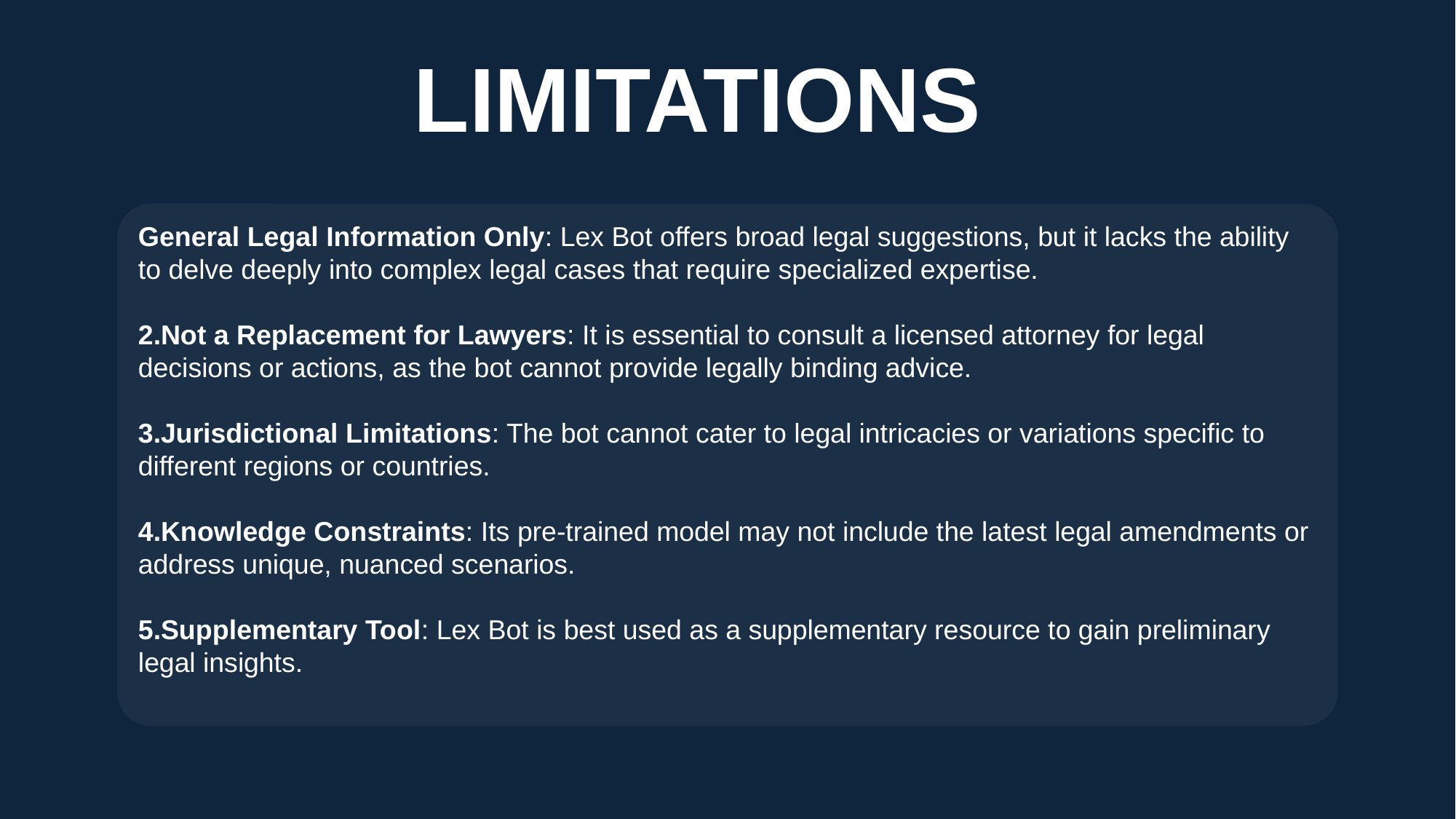

# LIMITATIONS
General Legal Information Only: Lex Bot offers broad legal suggestions, but it lacks the ability to delve deeply into complex legal cases that require specialized expertise.

Not a Replacement for Lawyers: It is essential to consult a licensed attorney for legal decisions or actions, as the bot cannot provide legally binding advice.

Jurisdictional Limitations: The bot cannot cater to legal intricacies or variations specific to different regions or countries.

Knowledge Constraints: Its pre-trained model may not include the latest legal amendments or address unique, nuanced scenarios.

Supplementary Tool: Lex Bot is best used as a supplementary resource to gain preliminary legal insights.